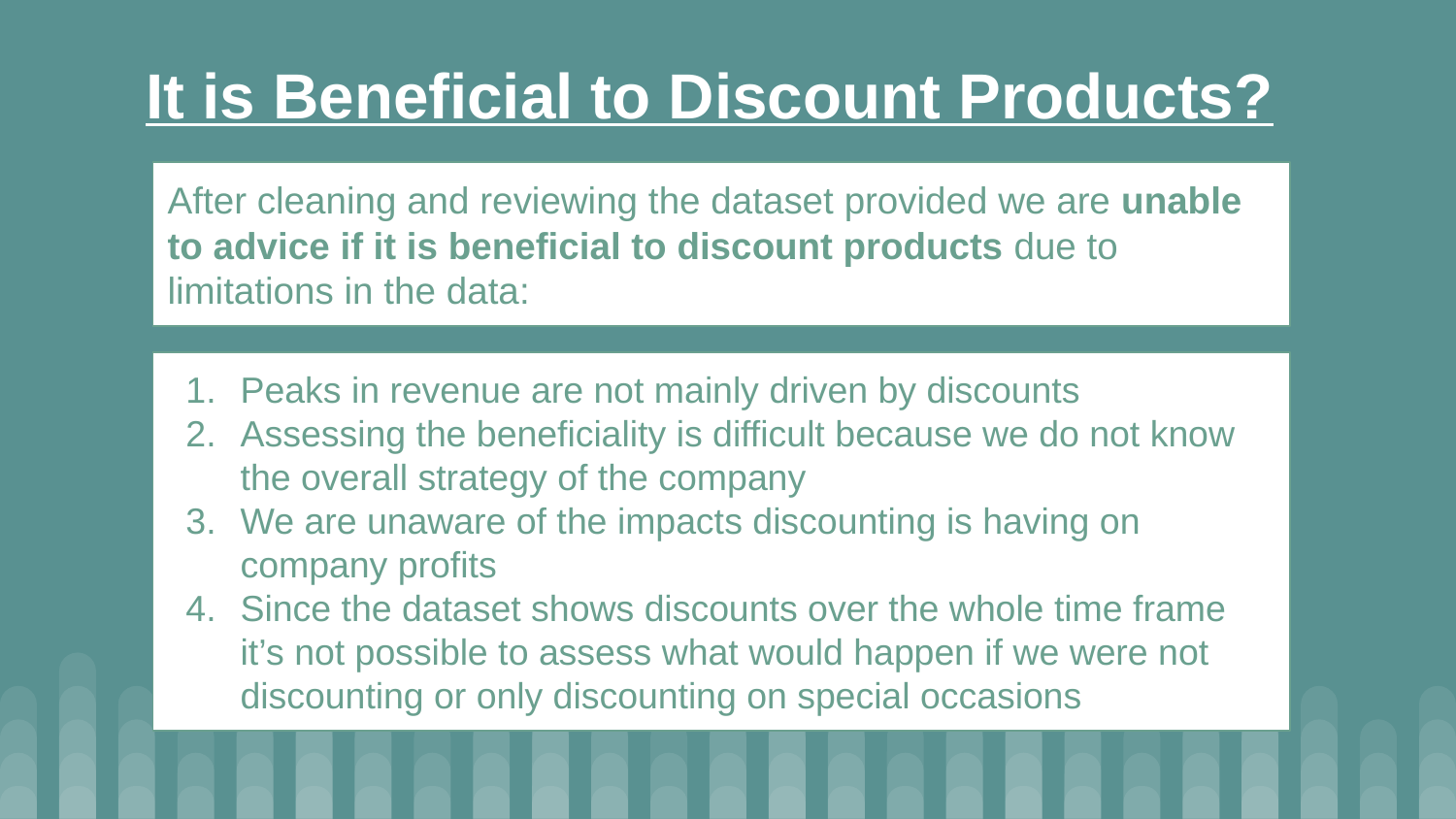

# It is Beneficial to Discount Products?
After cleaning and reviewing the dataset provided we are unable to advice if it is beneficial to discount products due to limitations in the data:
Peaks in revenue are not mainly driven by discounts
Assessing the beneficiality is difficult because we do not know the overall strategy of the company
We are unaware of the impacts discounting is having on company profits
Since the dataset shows discounts over the whole time frame it’s not possible to assess what would happen if we were not discounting or only discounting on special occasions